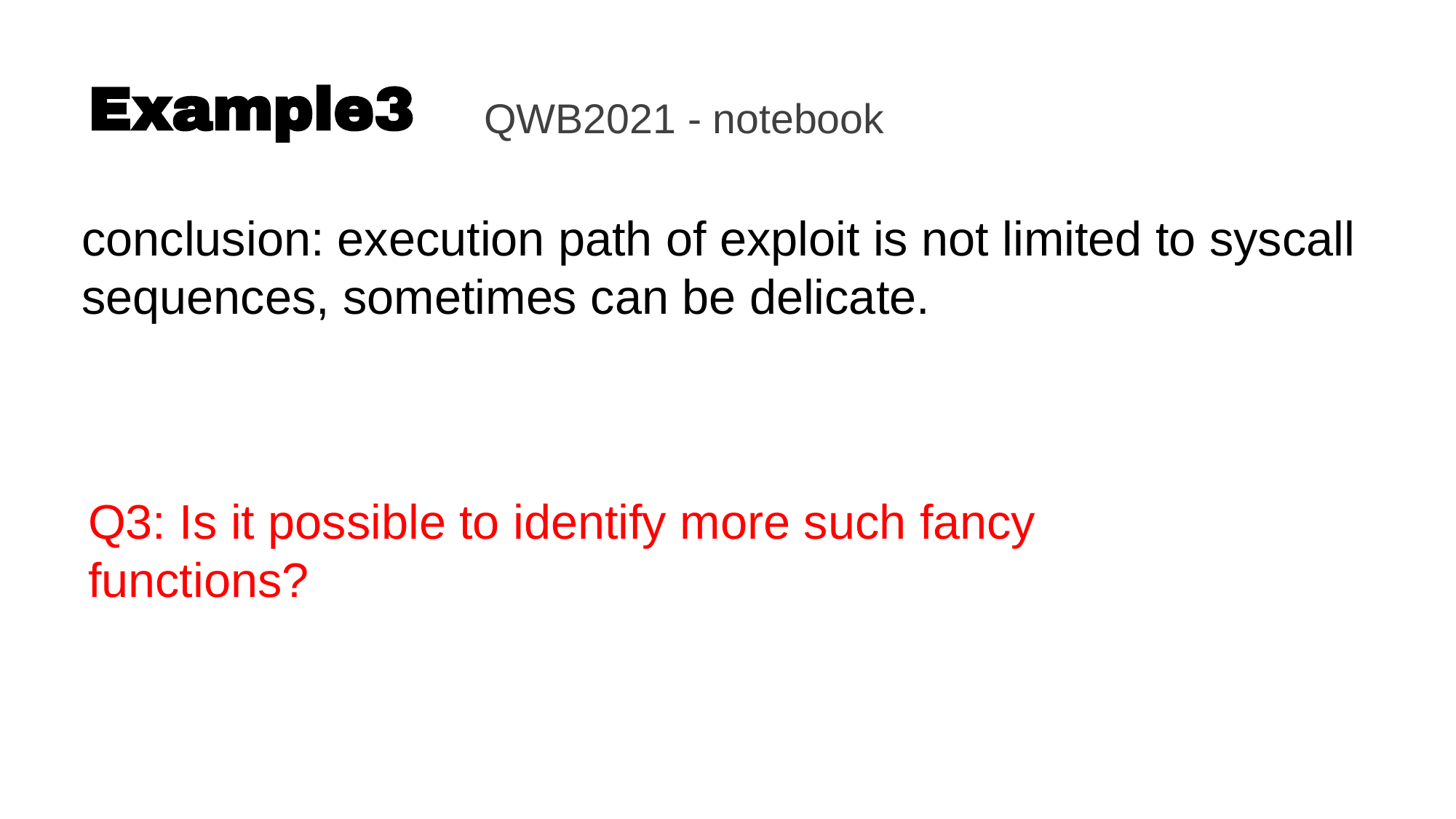

# Example3
QWB2021 - notebook
conclusion: execution path of exploit is not limited to syscall sequences, sometimes can be delicate.
Q3: Is it possible to identify more such fancy functions?